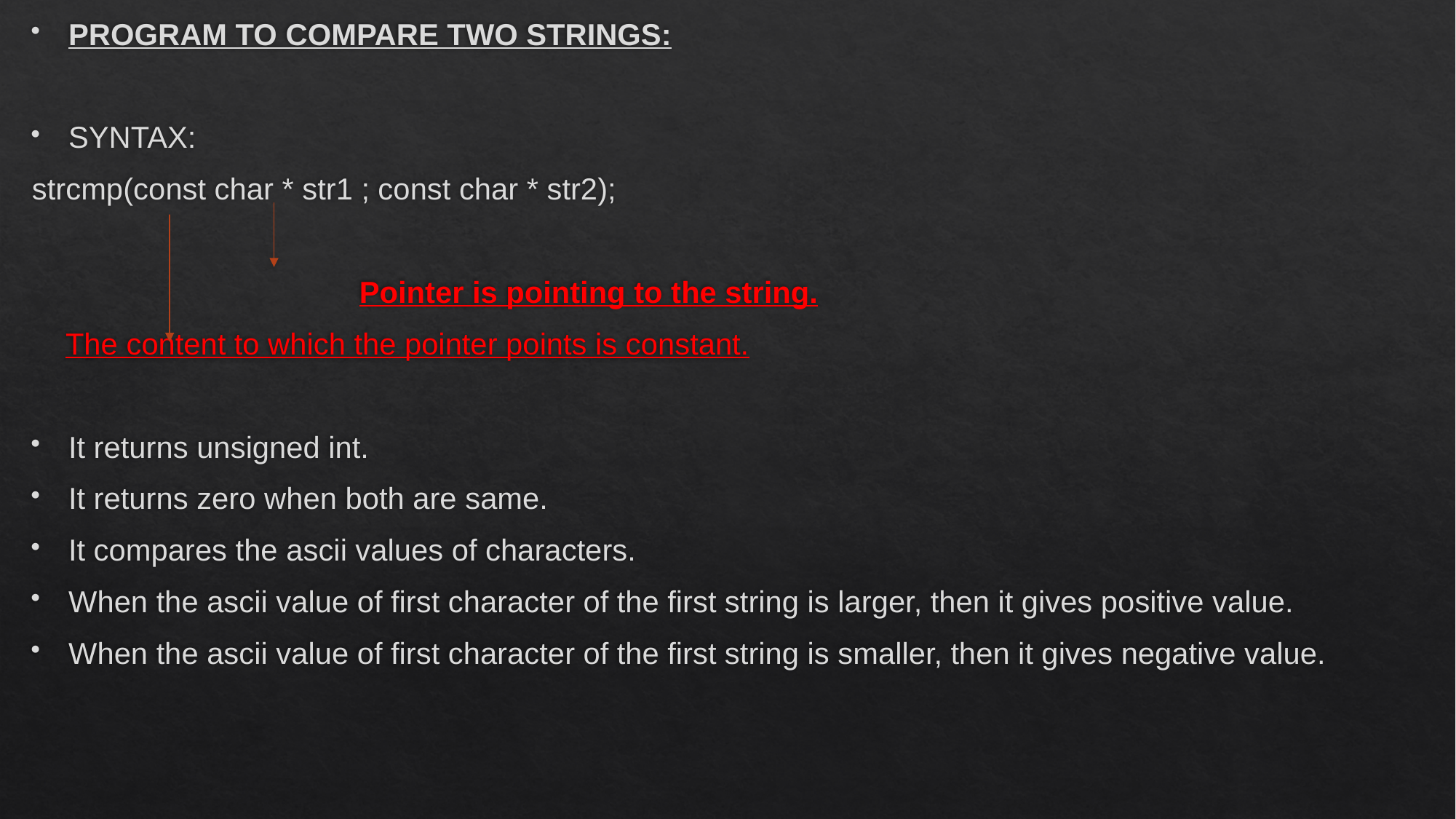

PROGRAM TO COMPARE TWO STRINGS:

SYNTAX:
strcmp(const char * str1 ; const char * str2);

			Pointer is pointing to the string.
    The content to which the pointer points is constant.

It returns unsigned int.
It returns zero when both are same.
It compares the ascii values of characters.
When the ascii value of first character of the first string is larger, then it gives positive value.
When the ascii value of first character of the first string is smaller, then it gives negative value.